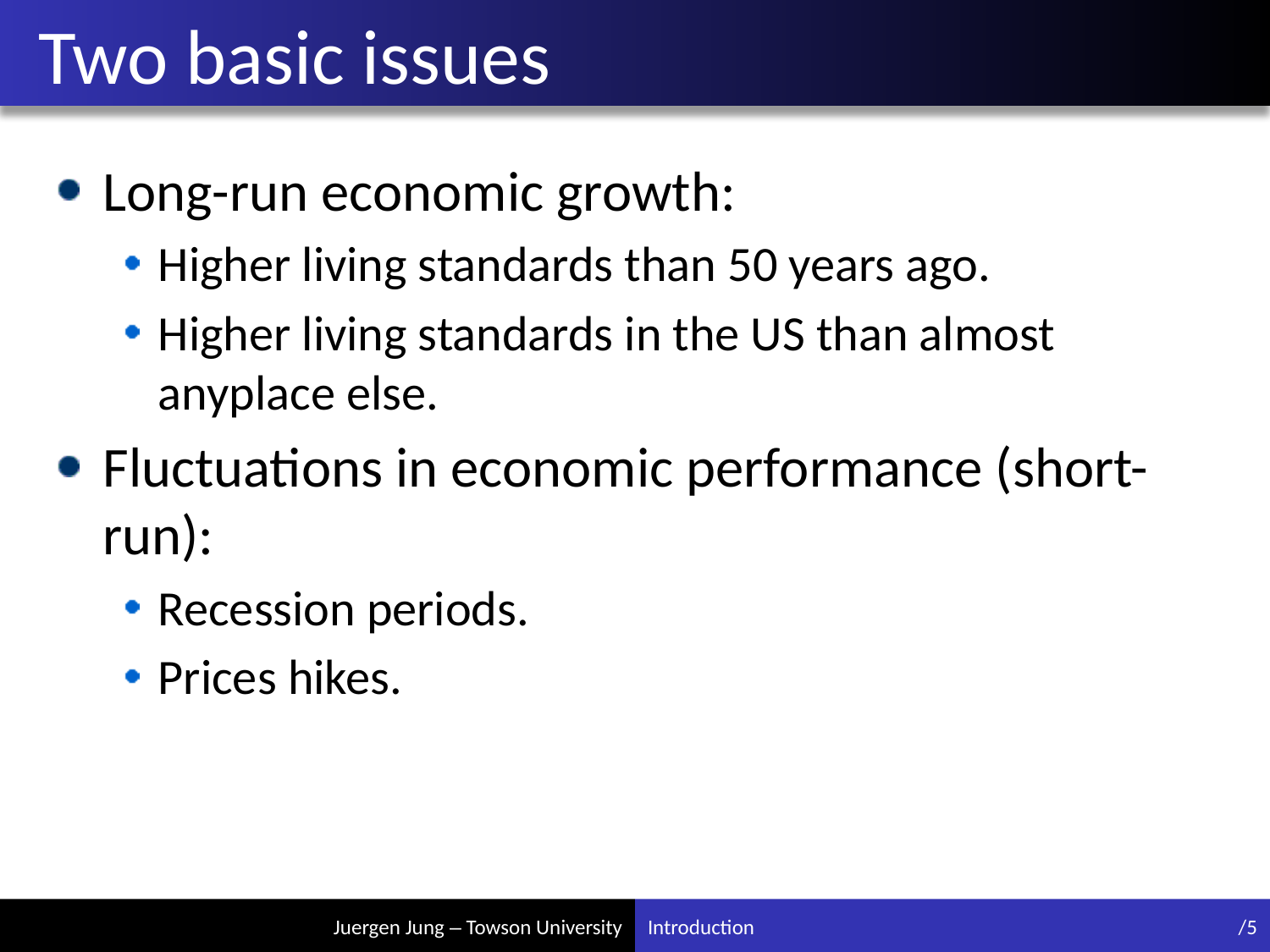

# Two basic issues
Long-run economic growth:
Higher living standards than 50 years ago.
Higher living standards in the US than almost anyplace else.
Fluctuations in economic performance (short-run):
Recession periods.
Prices hikes.
Introduction
/5